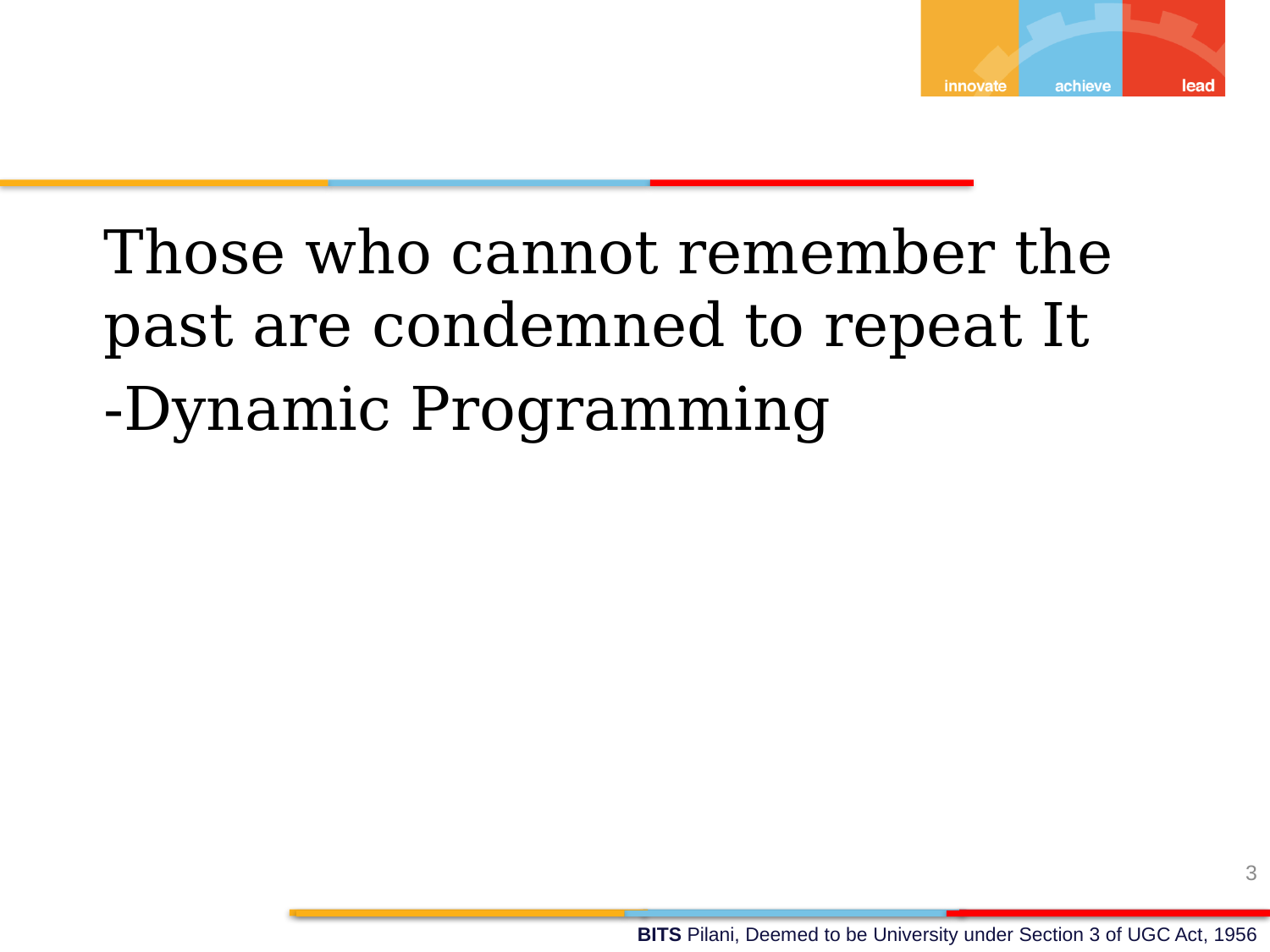

Those who cannot remember the past are condemned to repeat It
					-Dynamic Programming
3